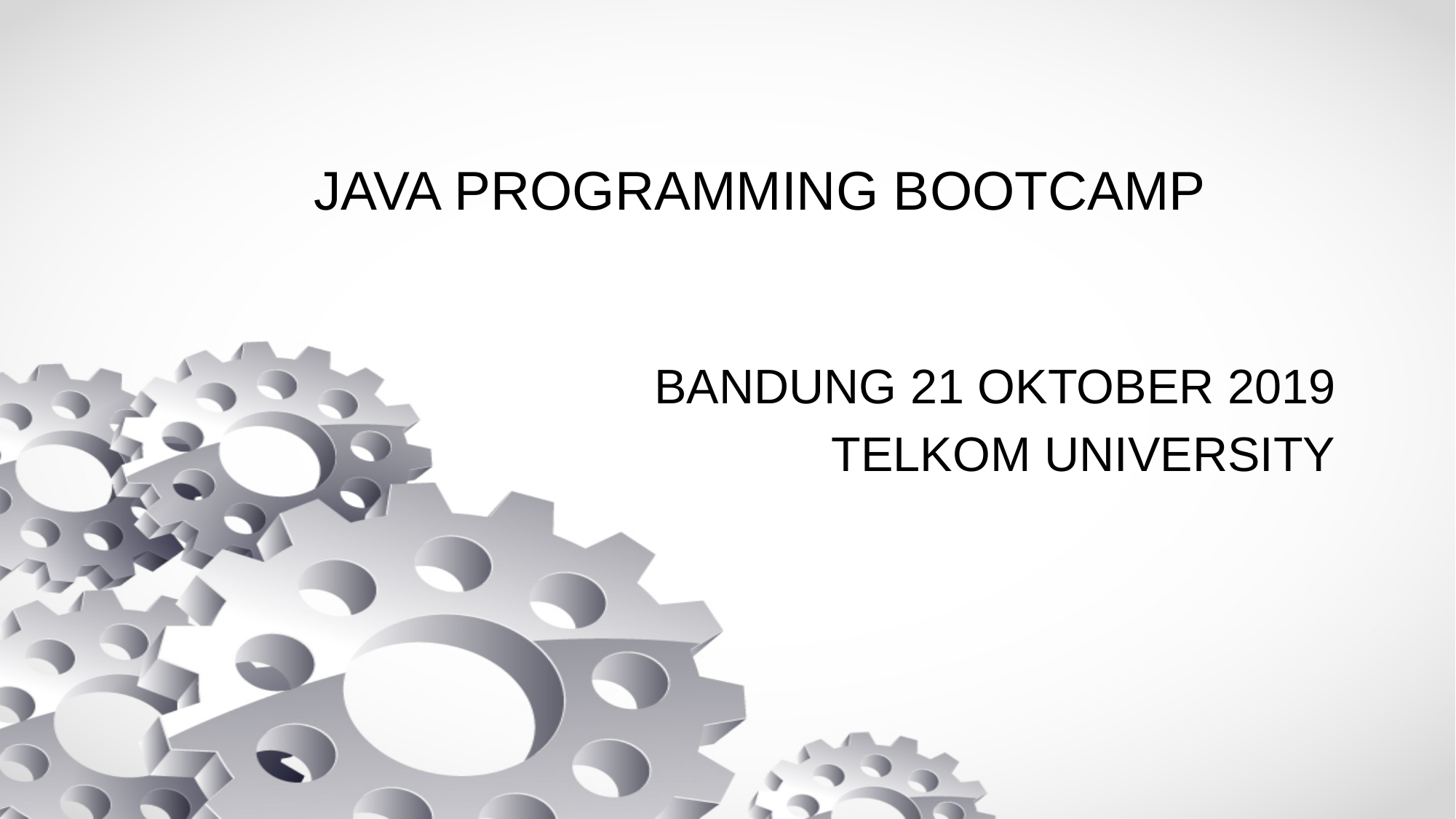

# JAVA PROGRAMMING BOOTCAMP
BANDUNG 21 OKTOBER 2019
TELKOM UNIVERSITY